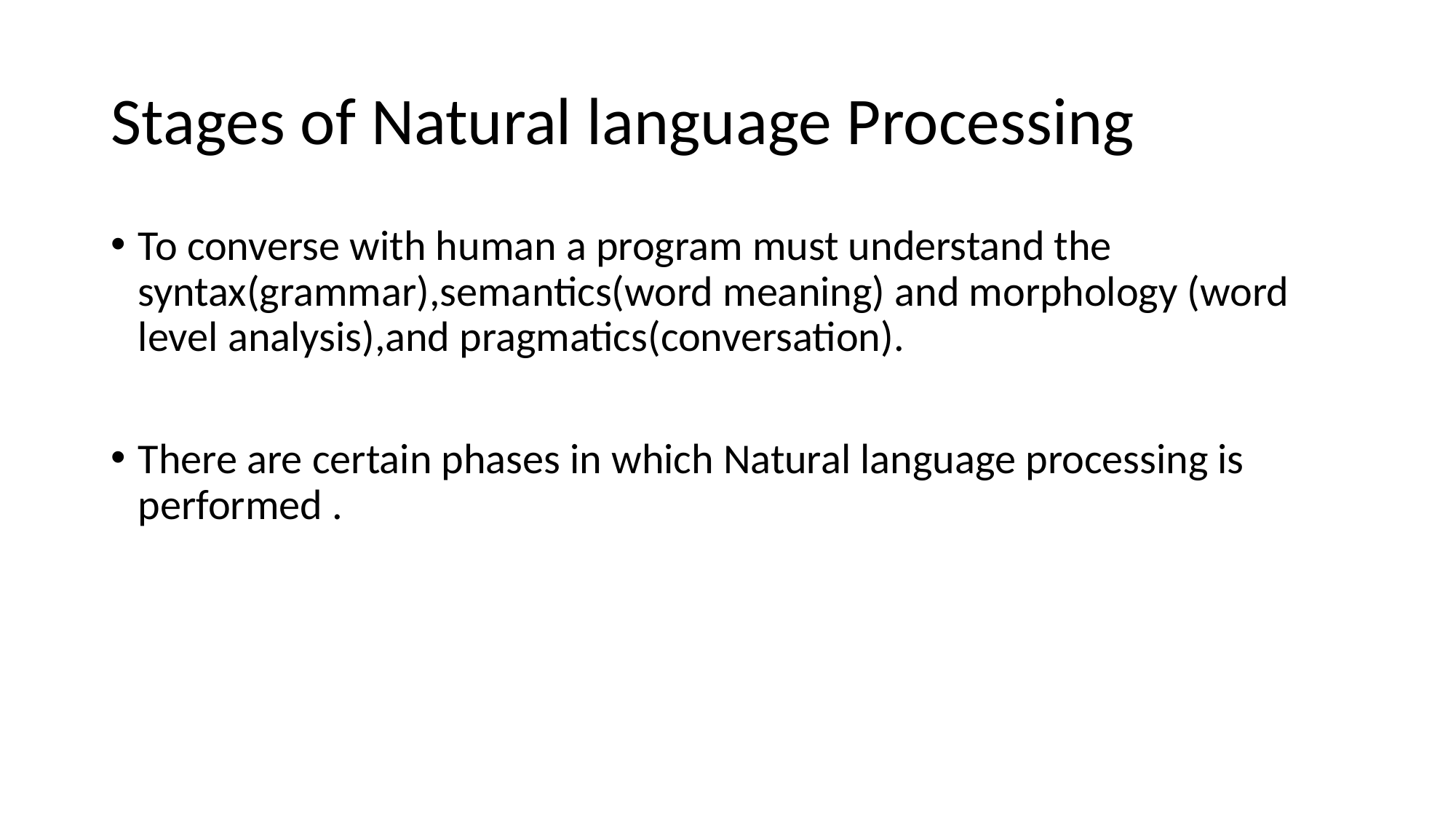

# Stages of Natural language Processing
To converse with human a program must understand the syntax(grammar),semantics(word meaning) and morphology (word level analysis),and pragmatics(conversation).

There are certain phases in which Natural language processing is performed .